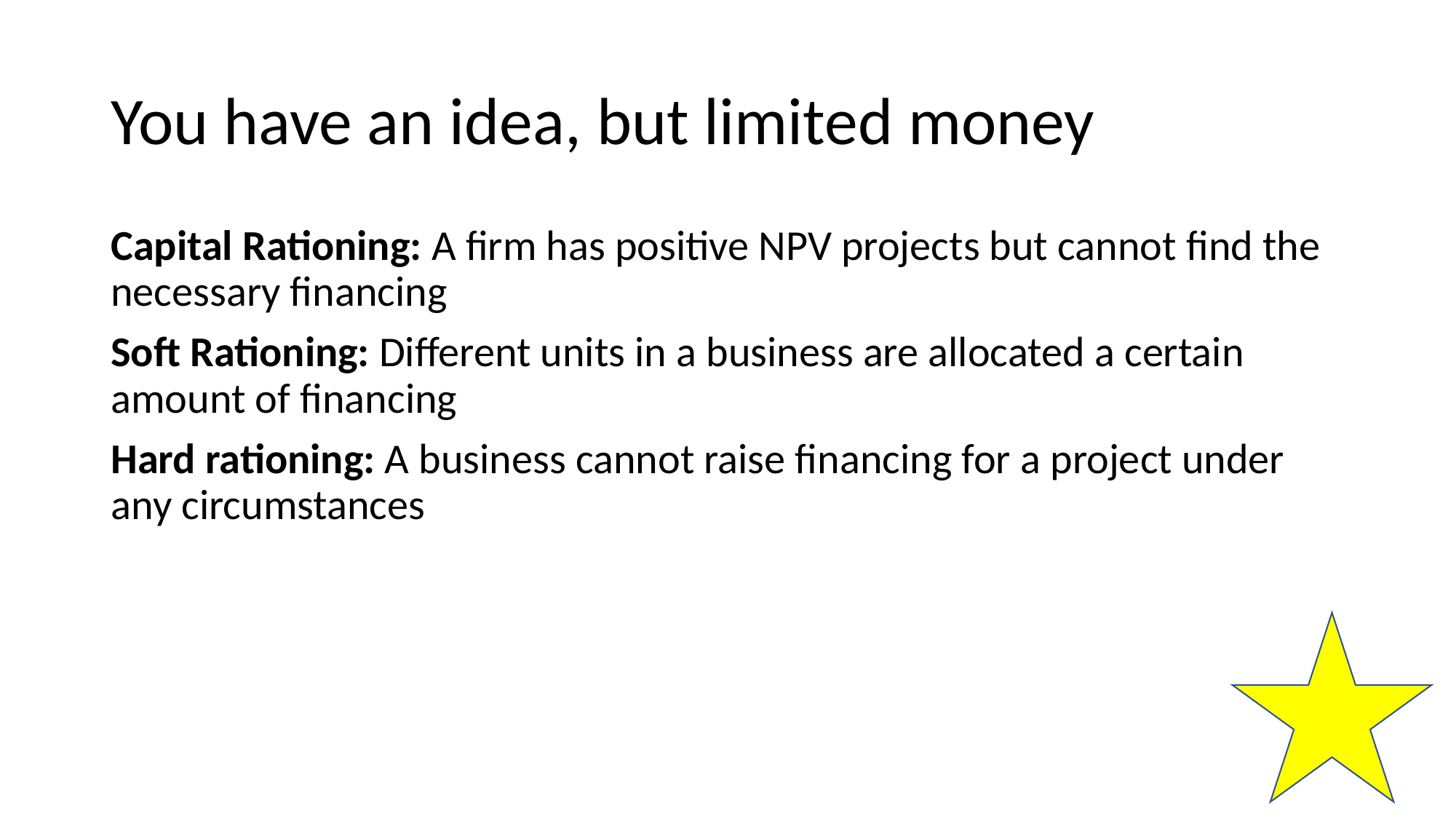

# You have an idea, but limited money
Capital Rationing: A firm has positive NPV projects but cannot find the necessary financing
Soft Rationing: Different units in a business are allocated a certain amount of financing
Hard rationing: A business cannot raise financing for a project under any circumstances